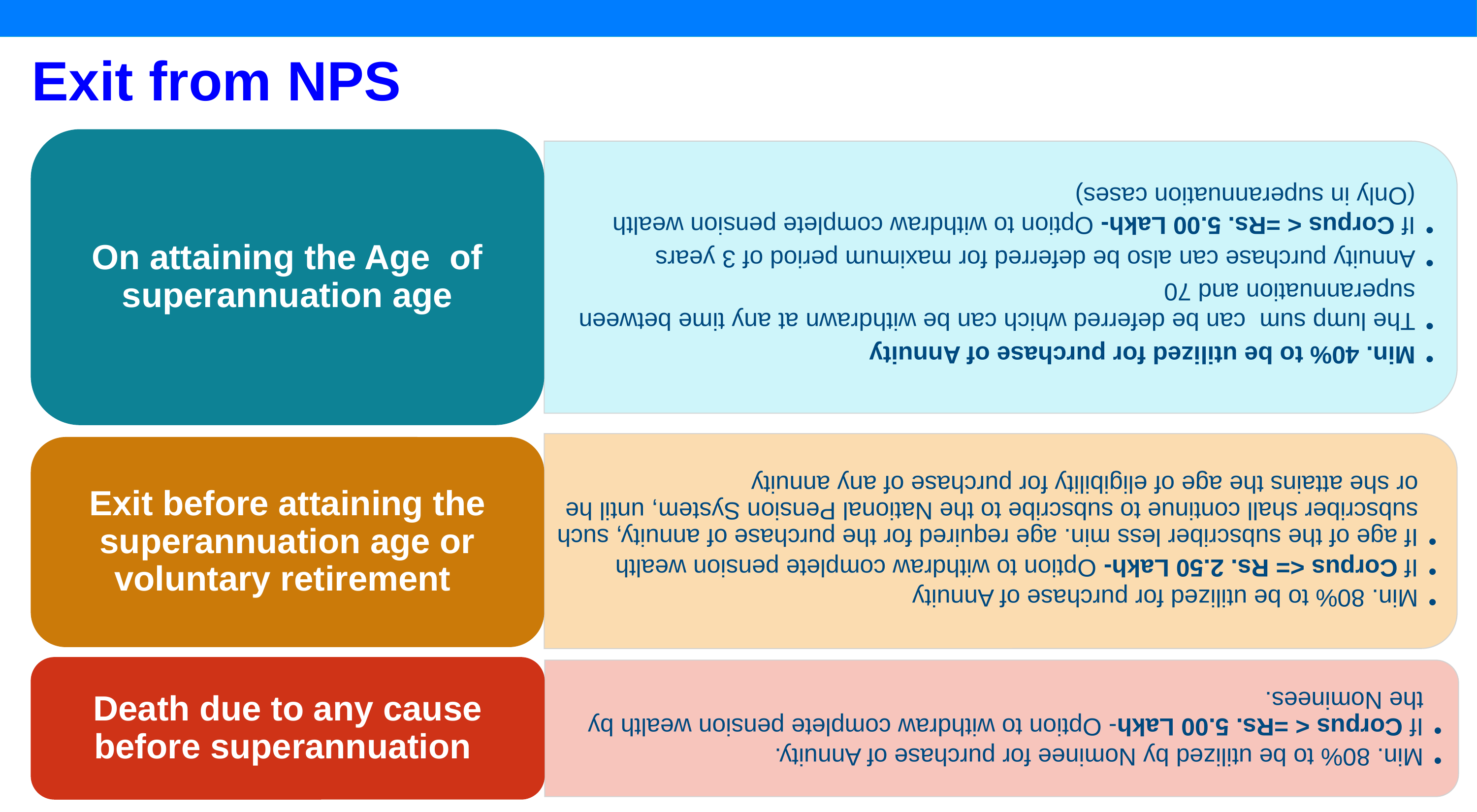

Exit from NPS
Min. 40% to be utilized for purchase of Annuity
The lump sum  can be deferred which can be withdrawn at any time between superannuation and 70
Annuity purchase can also be deferred for maximum period of 3 years
If Corpus < =Rs. 5.00 Lakh- Option to withdraw complete pension wealth (Only in superannuation cases)
On attaining the Age  of superannuation age
Min. 80% to be utilized for purchase of Annuity
If Corpus <= Rs. 2.50 Lakh- Option to withdraw complete pension wealth
If age of the subscriber less min. age required for the purchase of annuity, such subscriber shall continue to subscribe to the National Pension System, until he or she attains the age of eligibility for purchase of any annuity
Exit before attaining the superannuation age or voluntary retirement
Min. 80% to be utilized by Nominee for purchase of Annuity.
If Corpus < =Rs. 5.00 Lakh- Option to withdraw complete pension wealth by the Nominees.
Death due to any cause before superannuation